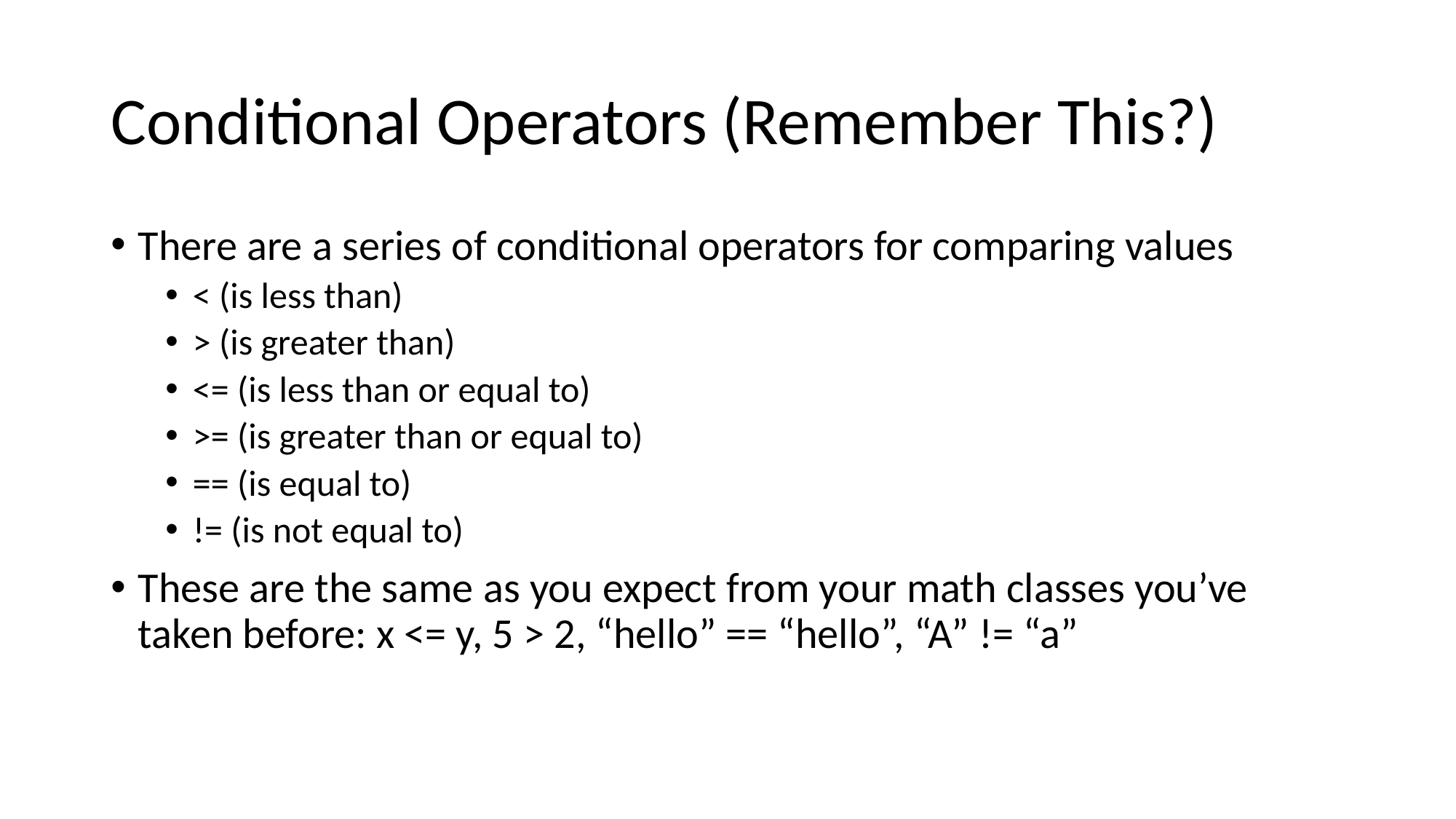

# Conditional Operators (Remember This?)
There are a series of conditional operators for comparing values
< (is less than)
> (is greater than)
<= (is less than or equal to)
>= (is greater than or equal to)
== (is equal to)
!= (is not equal to)
These are the same as you expect from your math classes you’ve taken before: x <= y, 5 > 2, “hello” == “hello”, “A” != “a”